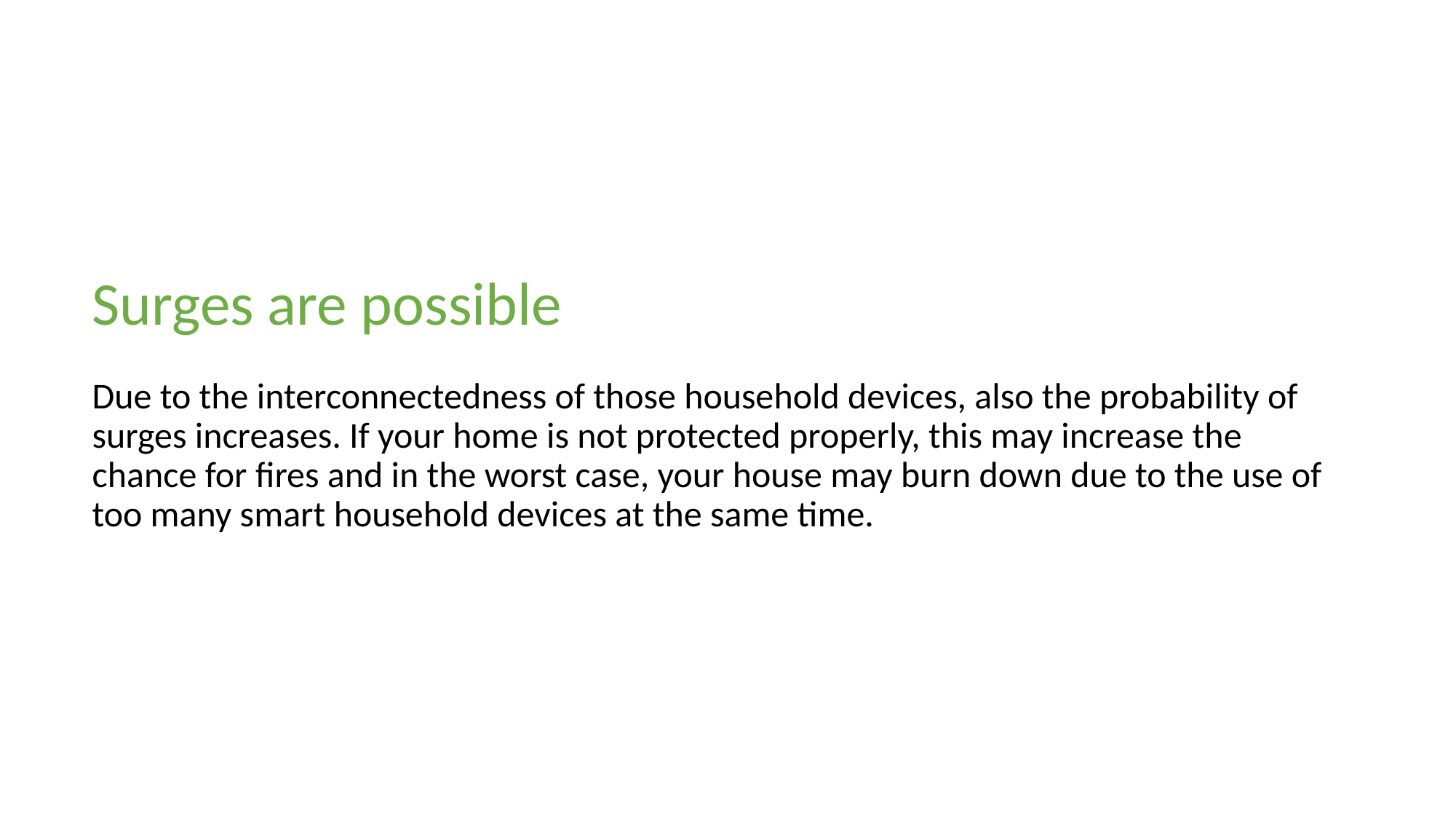

# Surges are possible Due to the interconnectedness of those household devices, also the probability of surges increases. If your home is not protected properly, this may increase the chance for fires and in the worst case, your house may burn down due to the use of too many smart household devices at the same time.